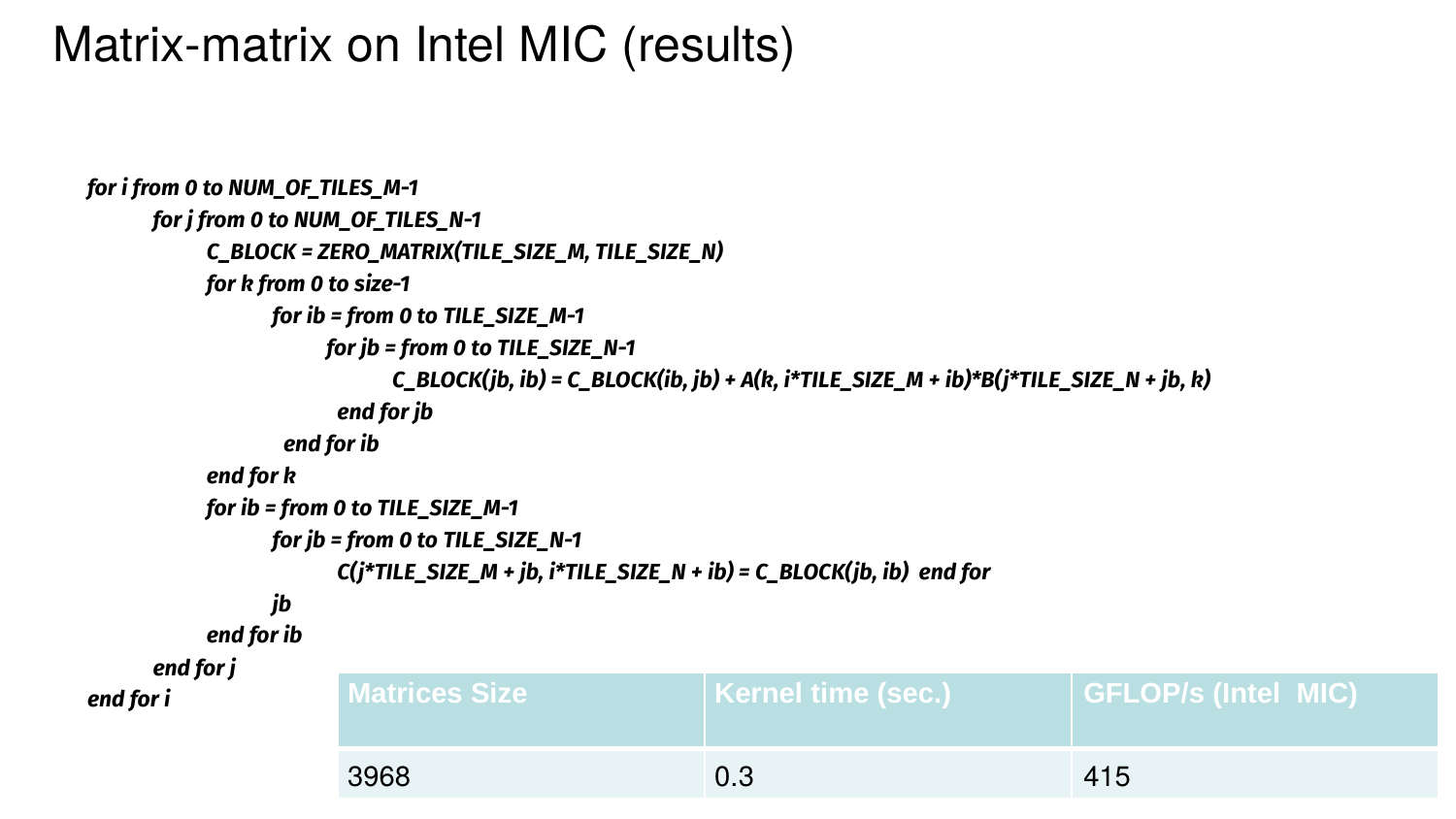

# Matrix-matrix on Intel MIC (results)
for i from 0 to NUM_OF_TILES_M-1
for j from 0 to NUM_OF_TILES_N-1
C_BLOCK = ZERO_MATRIX(TILE_SIZE_M, TILE_SIZE_N)
for k from 0 to size-1
for ib = from 0 to TILE_SIZE_M-1
for jb = from 0 to TILE_SIZE_N-1
C_BLOCK(jb, ib) = C_BLOCK(ib, jb) + A(k, i*TILE_SIZE_M + ib)*B(j*TILE_SIZE_N + jb, k)
end for jb
end for ib  end for k
for ib = from 0 to TILE_SIZE_M-1
for jb = from 0 to TILE_SIZE_N-1
C(j*TILE_SIZE_M + jb, i*TILE_SIZE_N + ib) = C_BLOCK(jb, ib)  end for jb
end for ib
end for j  end for i
| Matrices Size | Kernel time (sec.) | GFLOP/s (Intel MIC) |
| --- | --- | --- |
| 3968 | 0.3 | 415 |